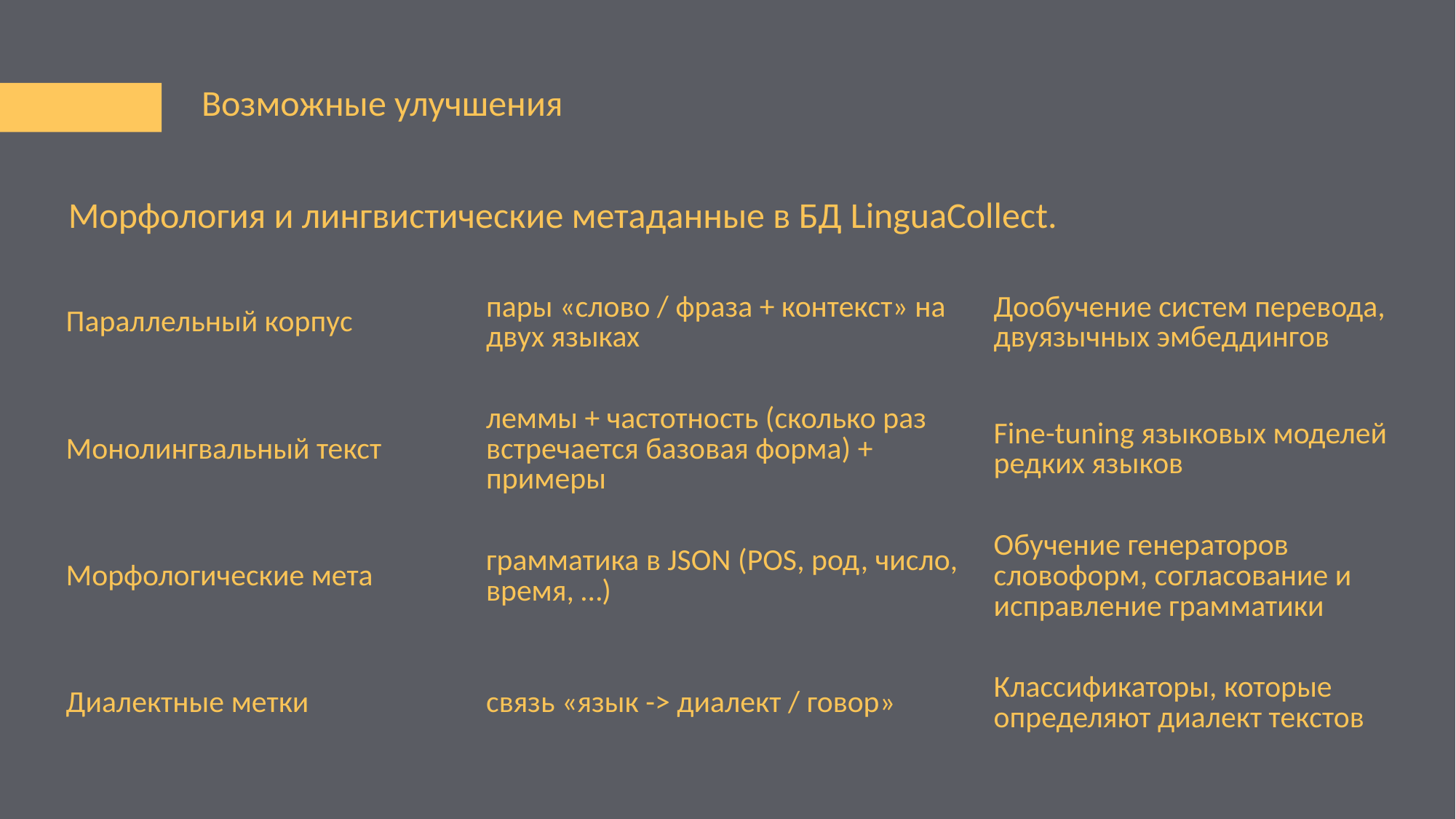

Возможные улучшения

Морфология и лингвистические метаданные в БД LinguaCollect.

|  |  |  |
| --- | --- | --- |
| Параллельный корпус | пары «слово / фраза + контекст» на двух языках | Дообучение систем перевода, двуязычных эмбеддингов |
| Монолингвальный текст | леммы + частотность (сколько раз встречается базовая форма) + примеры | Fine-tuning языковых моделей редких языков |
| Морфологические мета | грамматика в JSON (POS, род, число, время, …) | Обучение генераторов словоформ, согласование и исправление грамматики |
| Диалектные метки | связь «язык -> диалект / говор» | Классификаторы, которые определяют диалект текстов |